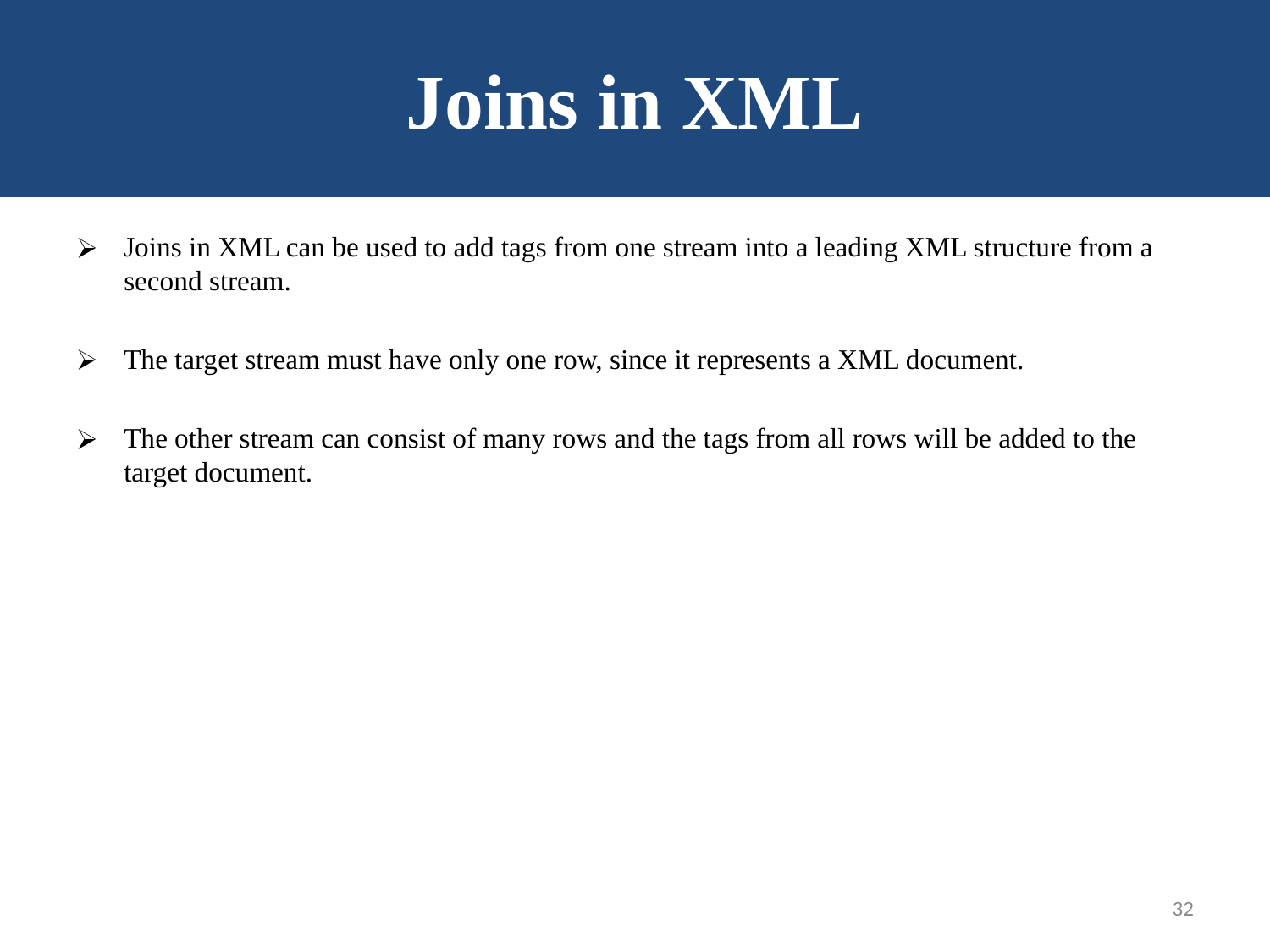

# Joins in XML
Joins in XML can be used to add tags from one stream into a leading XML structure from a second stream.

The target stream must have only one row, since it represents a XML document.

The other stream can consist of many rows and the tags from all rows will be added to the target document.

32